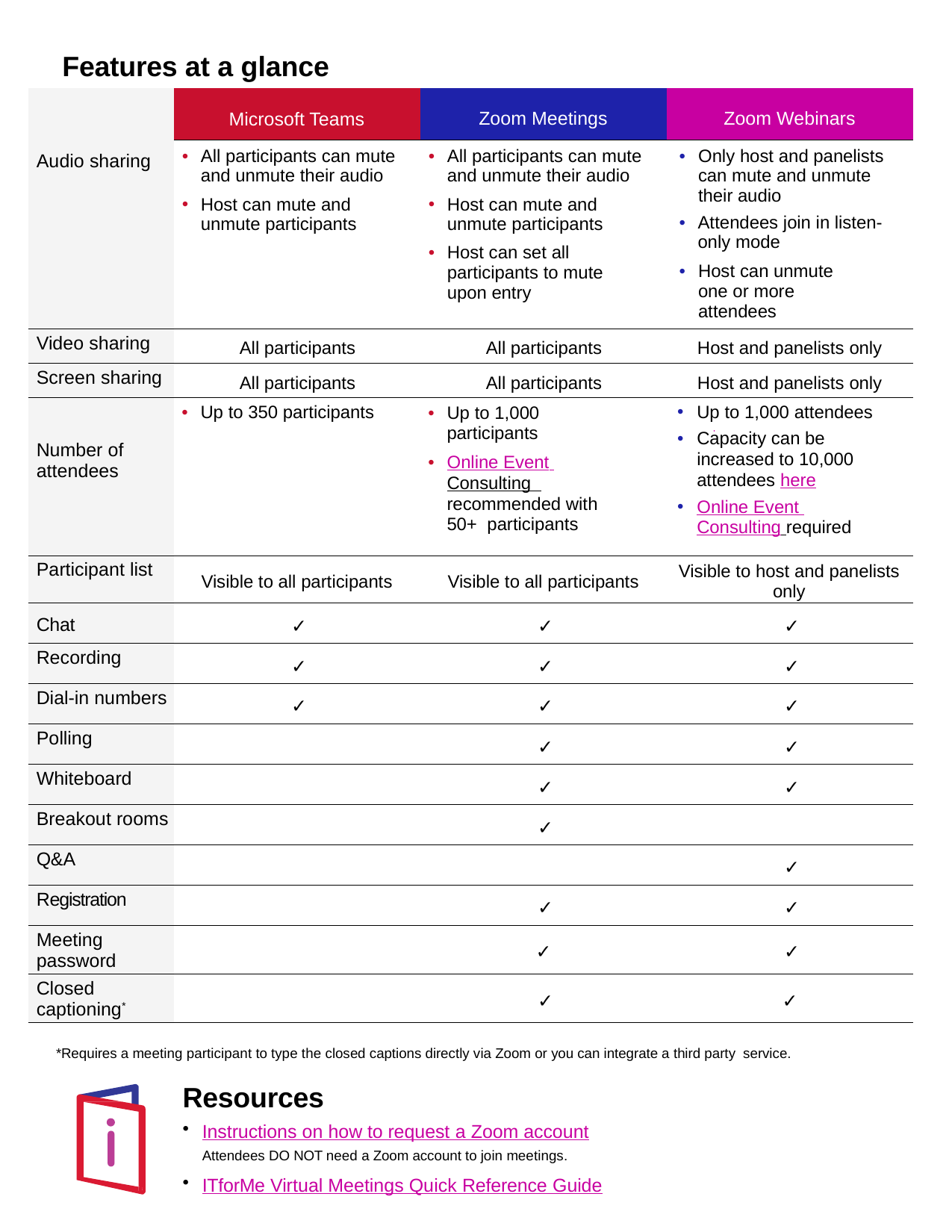

Features at a glance
| Audio sharing | Microsoft Teams | Zoom Meetings | Zoom Webinars |
| --- | --- | --- | --- |
|  | All participants can mute and unmute their audio Host can mute and unmute participants | All participants can mute and unmute their audio Host can mute and unmute participants Host can set all participants to mute upon entry | Only host and panelists can mute and unmute their audio Attendees join in listen-only mode Host can unmute one or more attendees |
| Video sharing | All participants | All participants | Host and panelists only |
| Screen sharing | All participants | All participants | Host and panelists only |
| Number of attendees | Up to 350 participants | Up to 1,000 participants Online Event Consulting recommended with 50+ participants | Up to 1,000 attendees Capacity can be increased to 10,000 attendees here Online Event Consulting required |
| Participant list | Visible to all participants | Visible to all participants | Visible to host and panelists only |
| Chat | ✓ | ✓ | ✓ |
| Recording | ✓ | ✓ | ✓ |
| Dial-in numbers | ✓ | ✓ | ✓ |
| Polling |  | ✓ | ✓ |
| Whiteboard |  | ✓ | ✓ |
| Breakout rooms |  | ✓ |  |
| Q&A |  |  | ✓ |
| Registration |  | ✓ | ✓ |
| Meeting password |  | ✓ | ✓ |
| Closed captioning\* |  | ✓ | ✓ |

*Requires a meeting participant to type the closed captions directly via Zoom or you can integrate a third party service.

Resources
Instructions on how to request a Zoom account
Attendees DO NOT need a Zoom account to join meetings.
ITforMe Virtual Meetings Quick Reference Guide